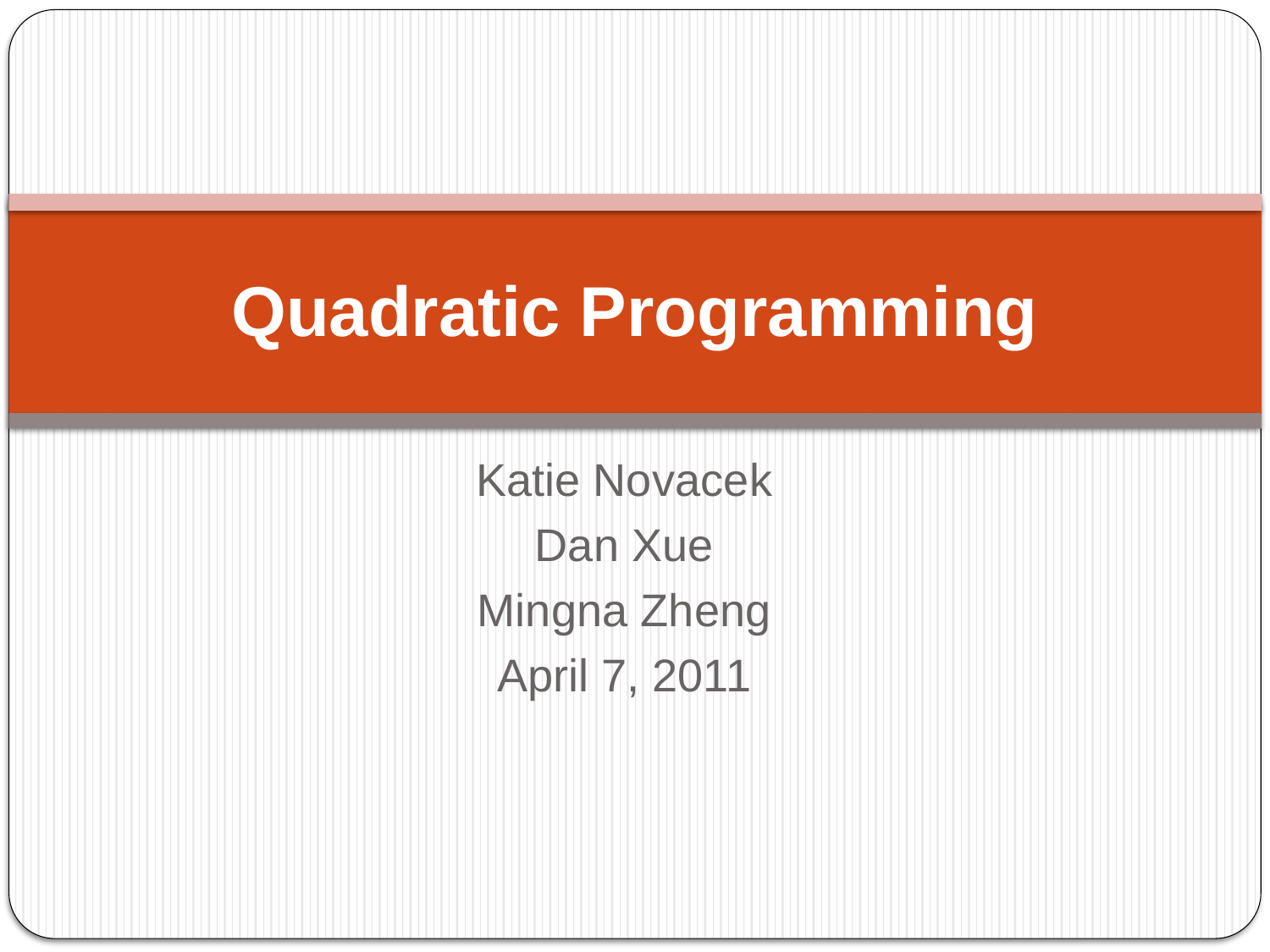

# Quadratic Programming
Katie Novacek
Dan Xue
Mingna Zheng
April 7, 2011